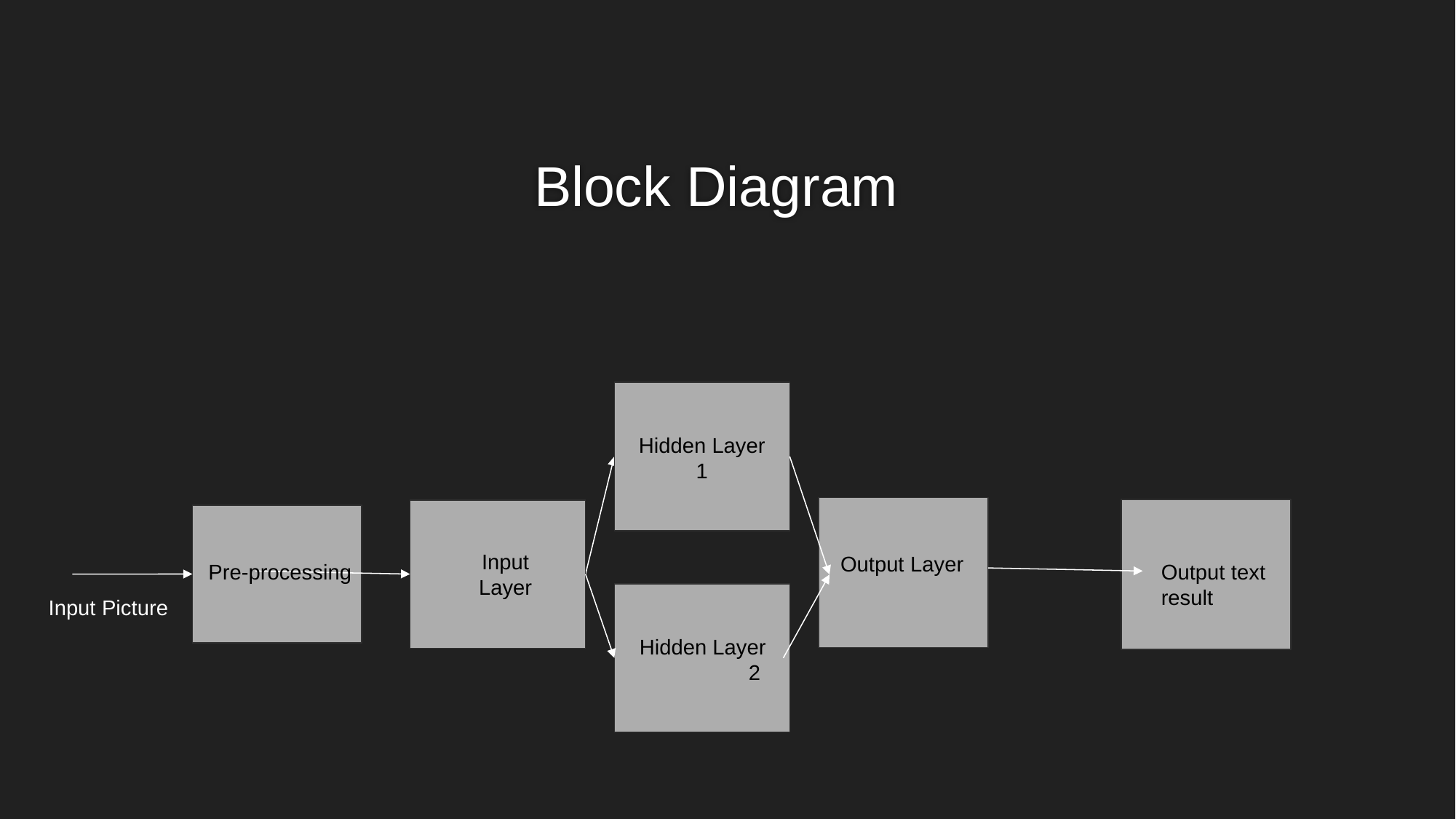

# Block Diagram

Hidden Layer
1

Input Layer
Output Layer
Pre-processing
Output text   result
Input Picture

Hidden Layer
	2